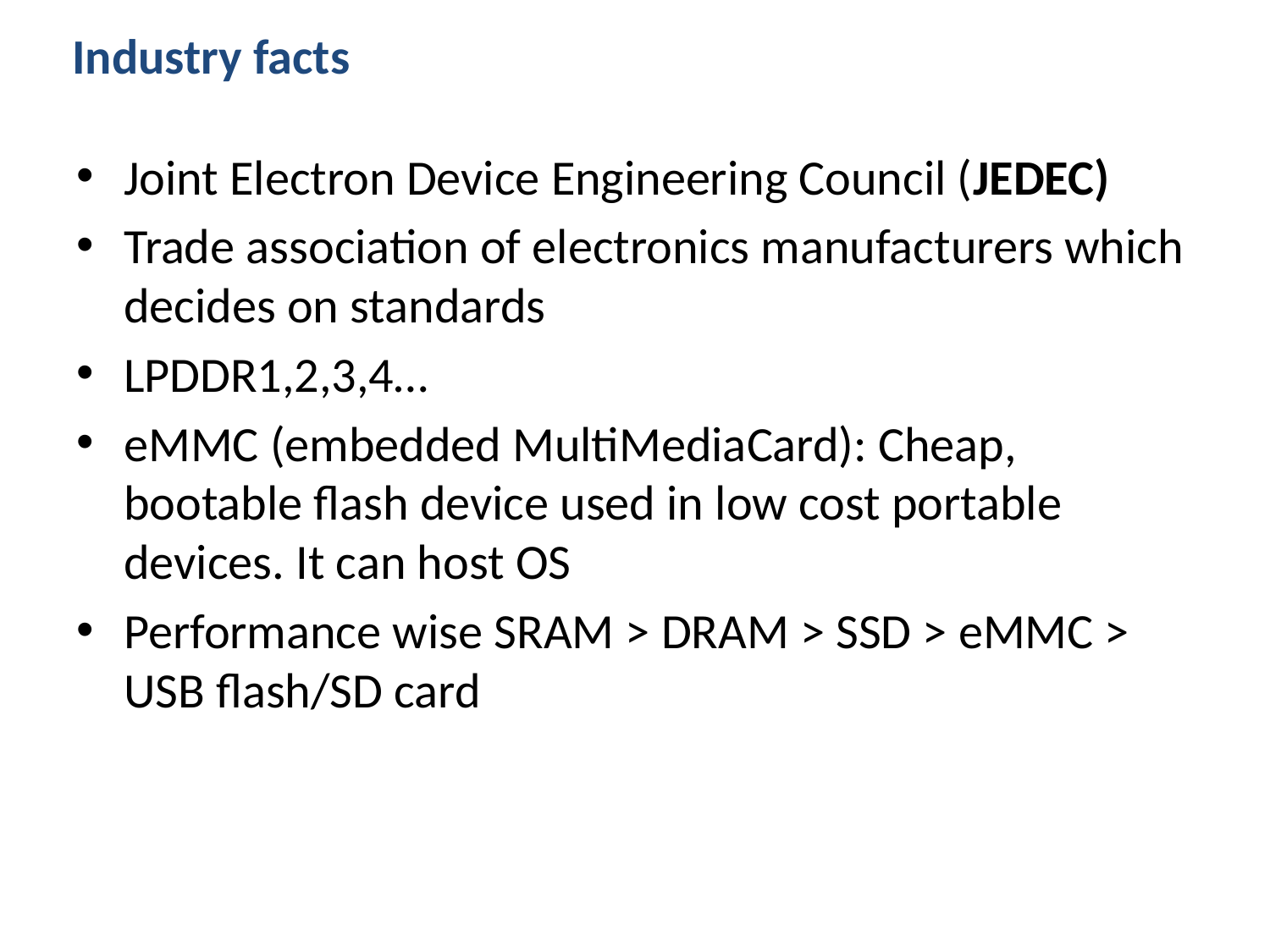

# Industry facts
Joint Electron Device Engineering Council (JEDEC)
Trade association of electronics manufacturers which decides on standards
LPDDR1,2,3,4…
eMMC (embedded MultiMediaCard): Cheap, bootable flash device used in low cost portable devices. It can host OS
Performance wise SRAM > DRAM > SSD > eMMC > USB flash/SD card